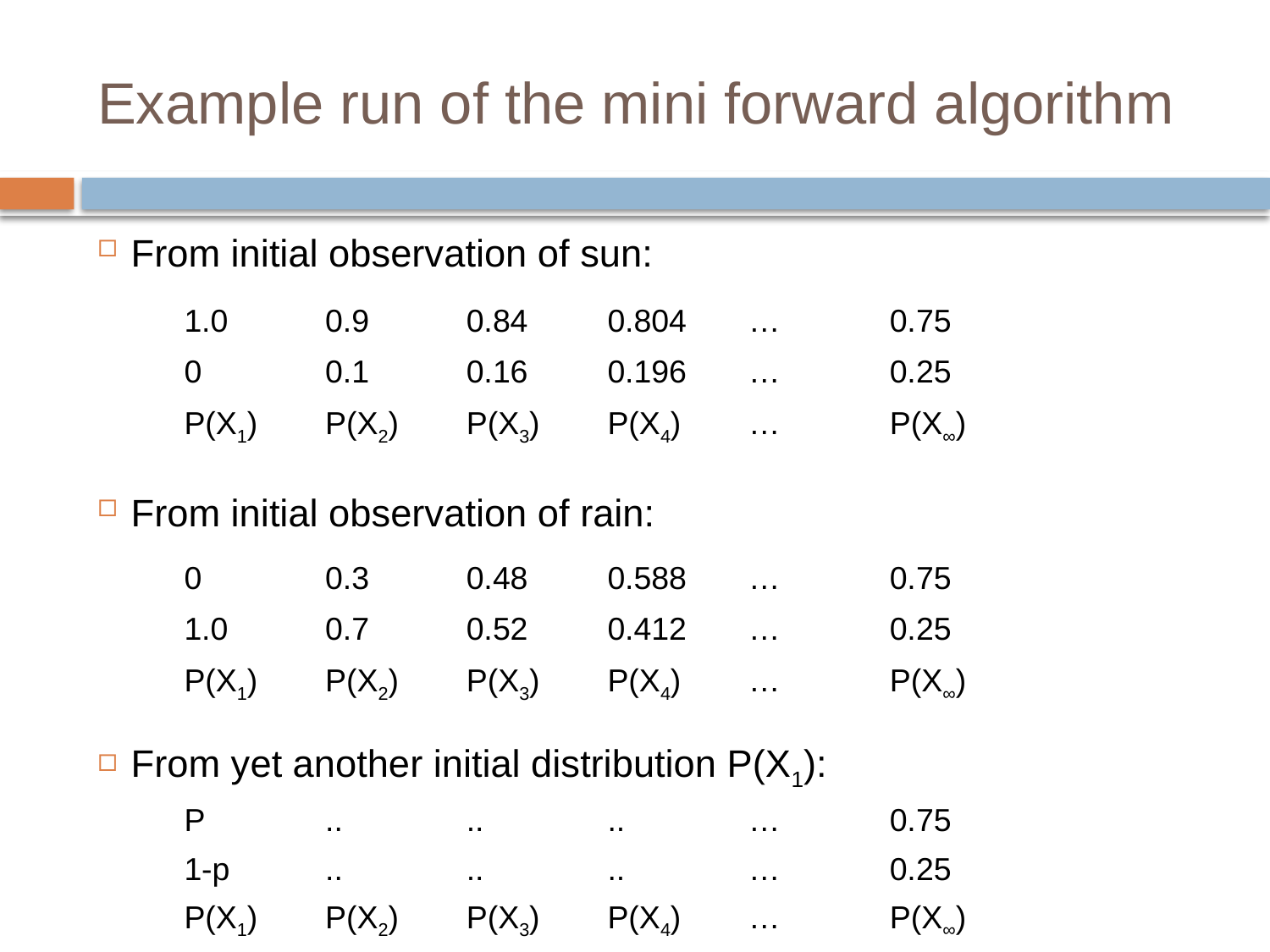

# Example run of the mini forward algorithm
From initial observation of sun:

From initial observation of rain:

From yet another initial distribution P(X1):

| 1.0 | 0.9 | 0.84 | 0.804 | … | 0.75 |
| --- | --- | --- | --- | --- | --- |
| 0 | 0.1 | 0.16 | 0.196 | … | 0.25 |
| P(X1) | P(X2) | P(X3) | P(X4) | … | P(X∞) |
| 0 | 0.3 | 0.48 | 0.588 | … | 0.75 |
| --- | --- | --- | --- | --- | --- |
| 1.0 | 0.7 | 0.52 | 0.412 | … | 0.25 |
| P(X1) | P(X2) | P(X3) | P(X4) | … | P(X∞) |
| P | .. | .. | .. | … | 0.75 |
| --- | --- | --- | --- | --- | --- |
| 1-p | .. | .. | .. | … | 0.25 |
| P(X1) | P(X2) | P(X3) | P(X4) | … | P(X∞) |